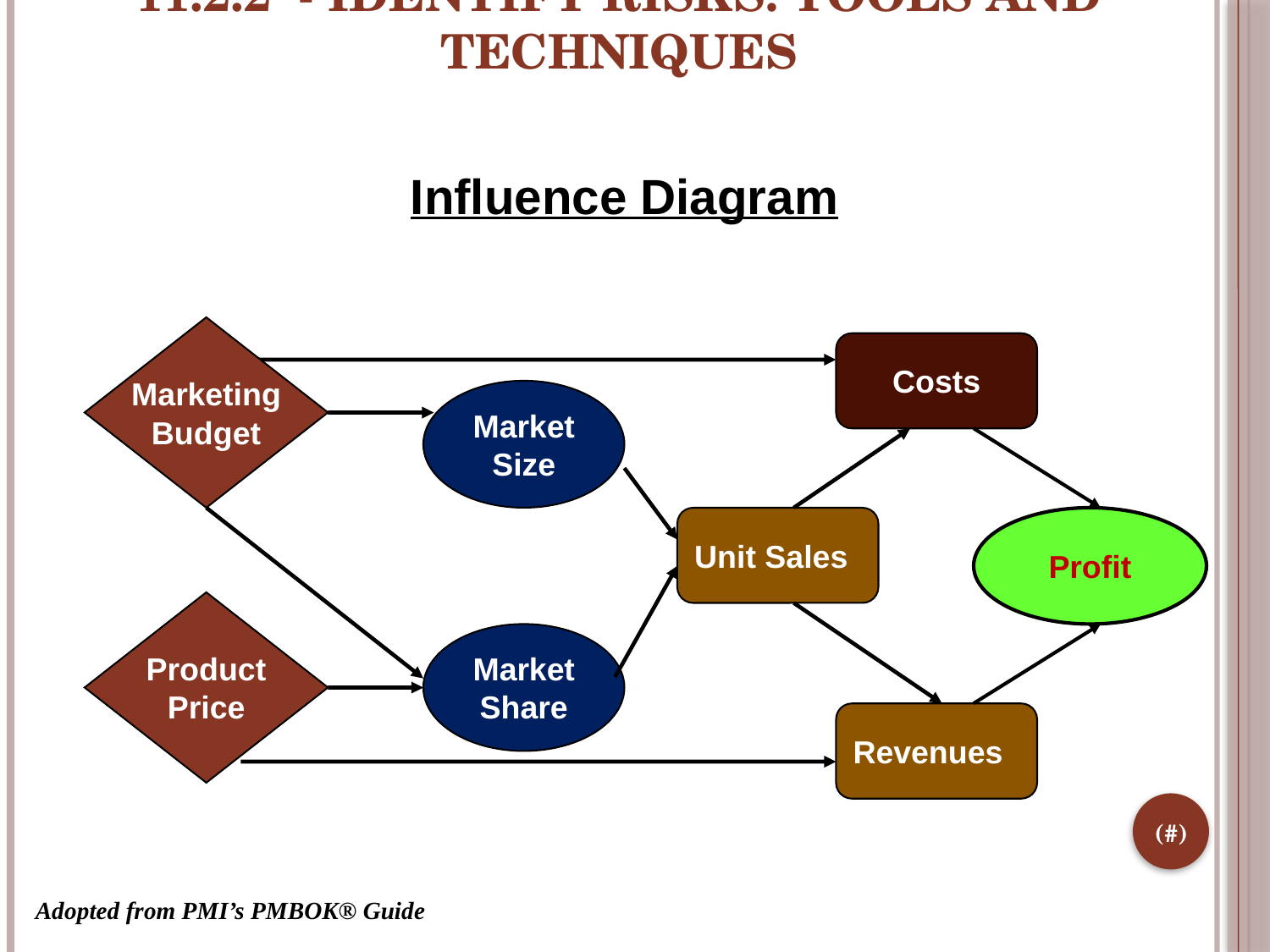

# 11.2.2  - IDENTIFY RISKS: Tools and Techniques
Influence Diagram
Marketing
Budget
Costs

Market
Size

Unit Sales
Profit

Product
Price

Market
Share

Revenues

(#)
Adopted from PMI’s PMBOK® Guide